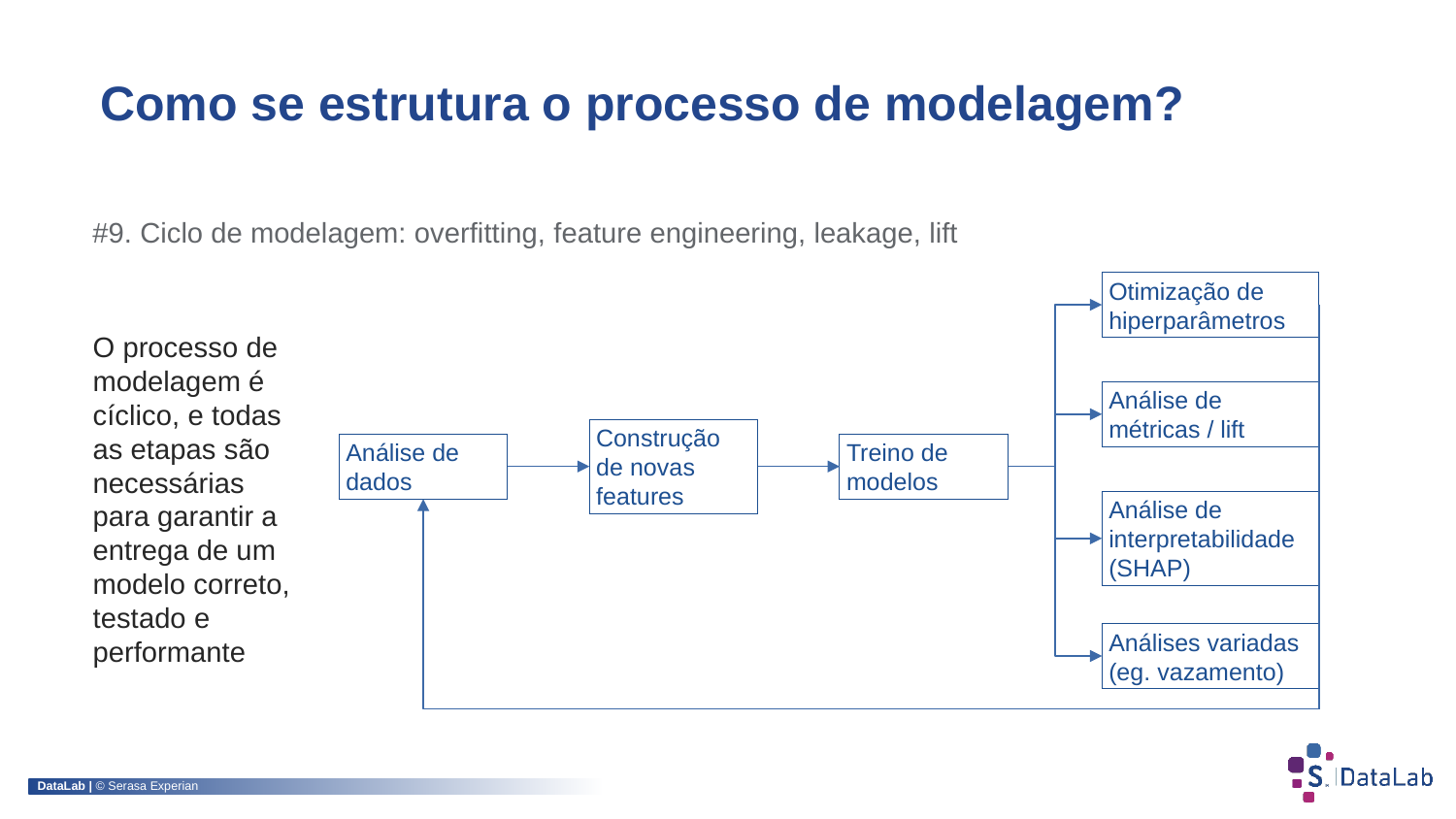

Como se estrutura o processo de modelagem?
#9. Ciclo de modelagem: overfitting, feature engineering, leakage, lift
Otimização de hiperparâmetros
O processo de modelagem é cíclico, e todas as etapas são necessárias para garantir a entrega de um modelo correto, testado e performante
Análise de métricas / lift
Construção de novas features
Análise de dados
Treino de modelos
Análise de interpretabilidade (SHAP)
Análises variadas (eg. vazamento)